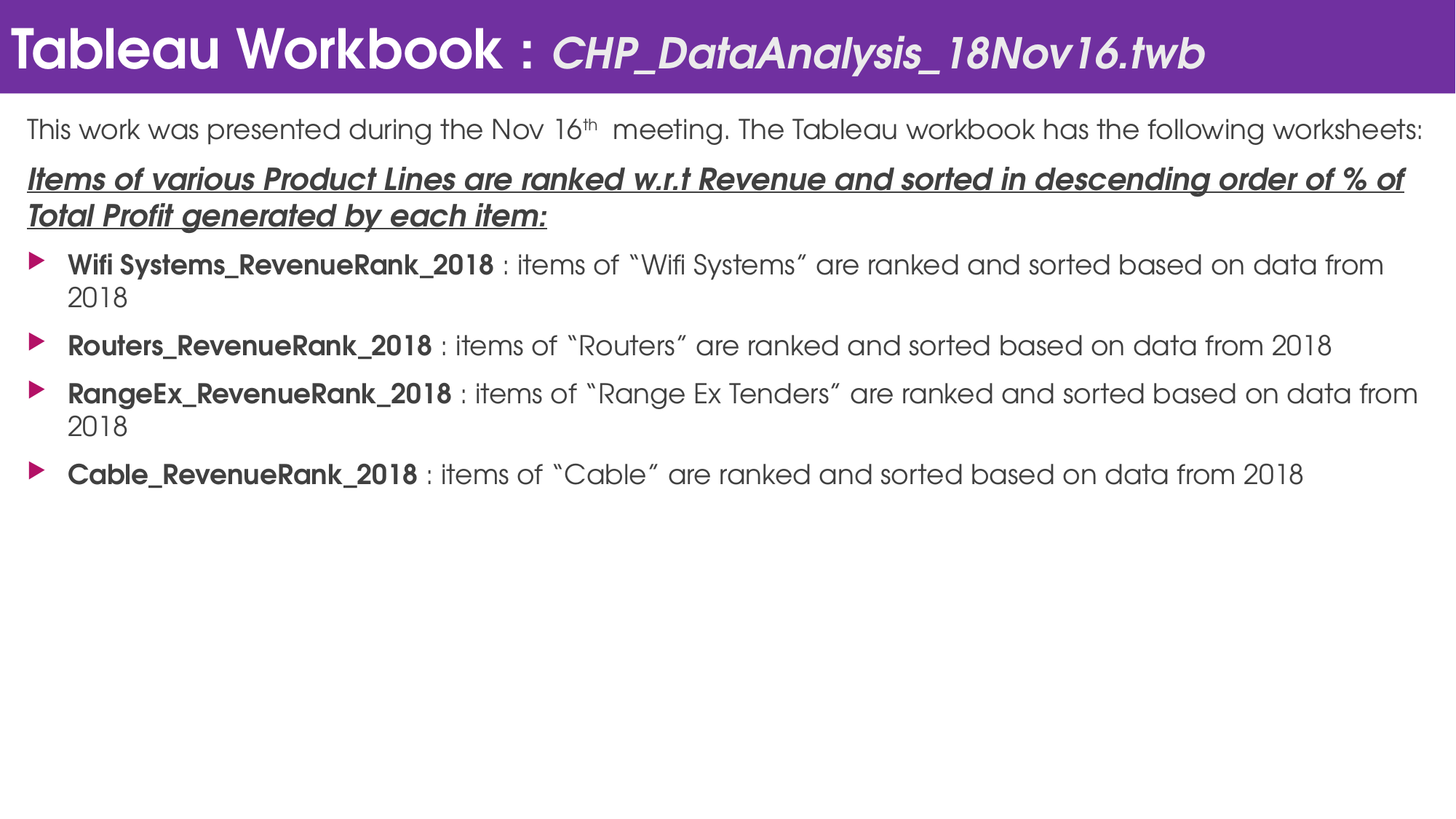

# Tableau Workbook : CHP_DataAnalysis_18Nov16.twb
This work was presented during the Nov 16th  meeting. The Tableau workbook has the following worksheets:
Items of various Product Lines are ranked w.r.t Revenue and sorted in descending order of % of Total Profit generated by each item:
Wifi Systems_RevenueRank_2018 : items of “Wifi Systems” are ranked and sorted based on data from 2018
Routers_RevenueRank_2018 : items of “Routers” are ranked and sorted based on data from 2018
RangeEx_RevenueRank_2018 : items of “Range Ex Tenders” are ranked and sorted based on data from 2018
Cable_RevenueRank_2018 : items of “Cable” are ranked and sorted based on data from 2018